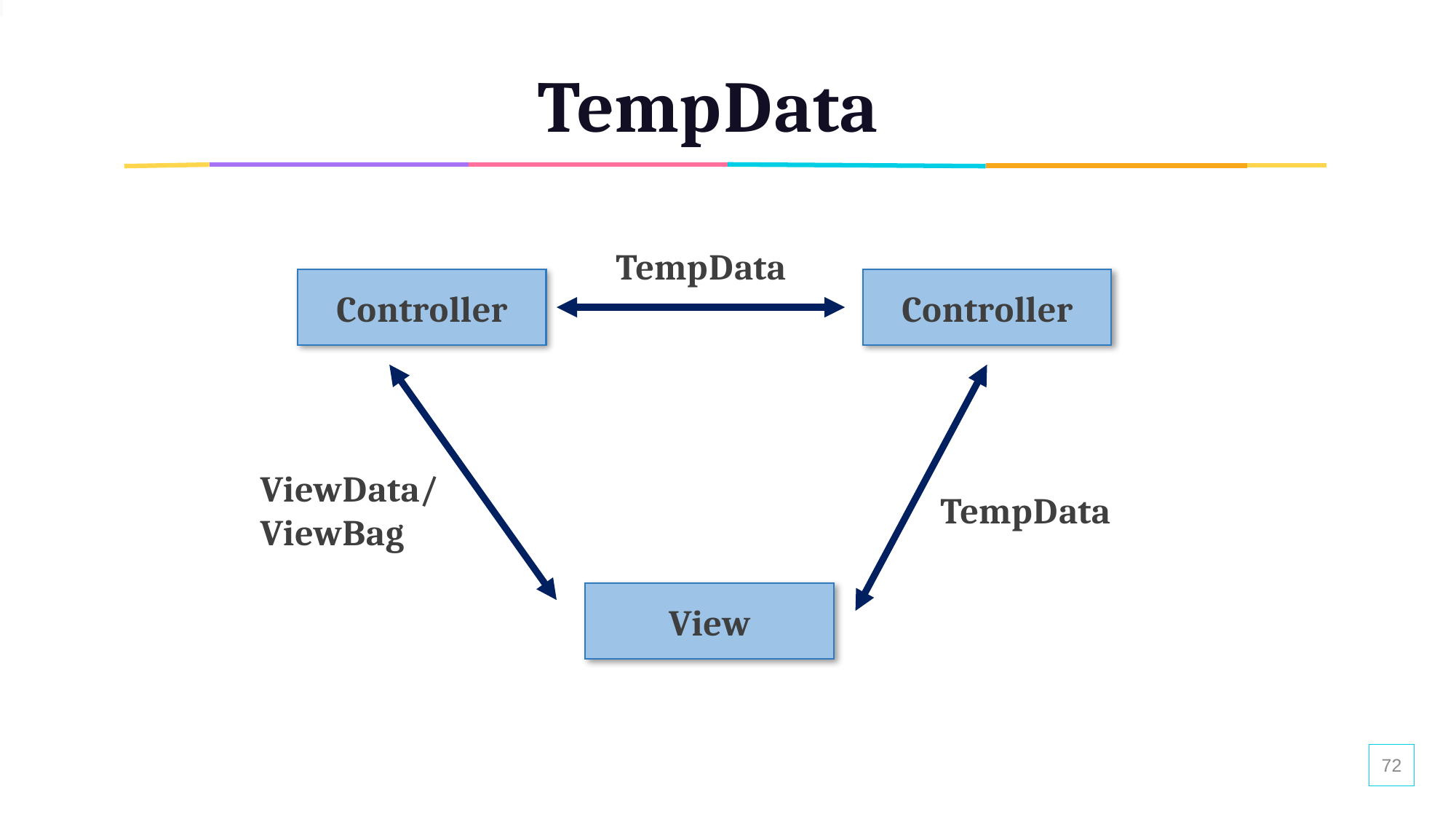

# TempData
TempData
Controller
Controller
ViewData/ViewBag
TempData
View
72